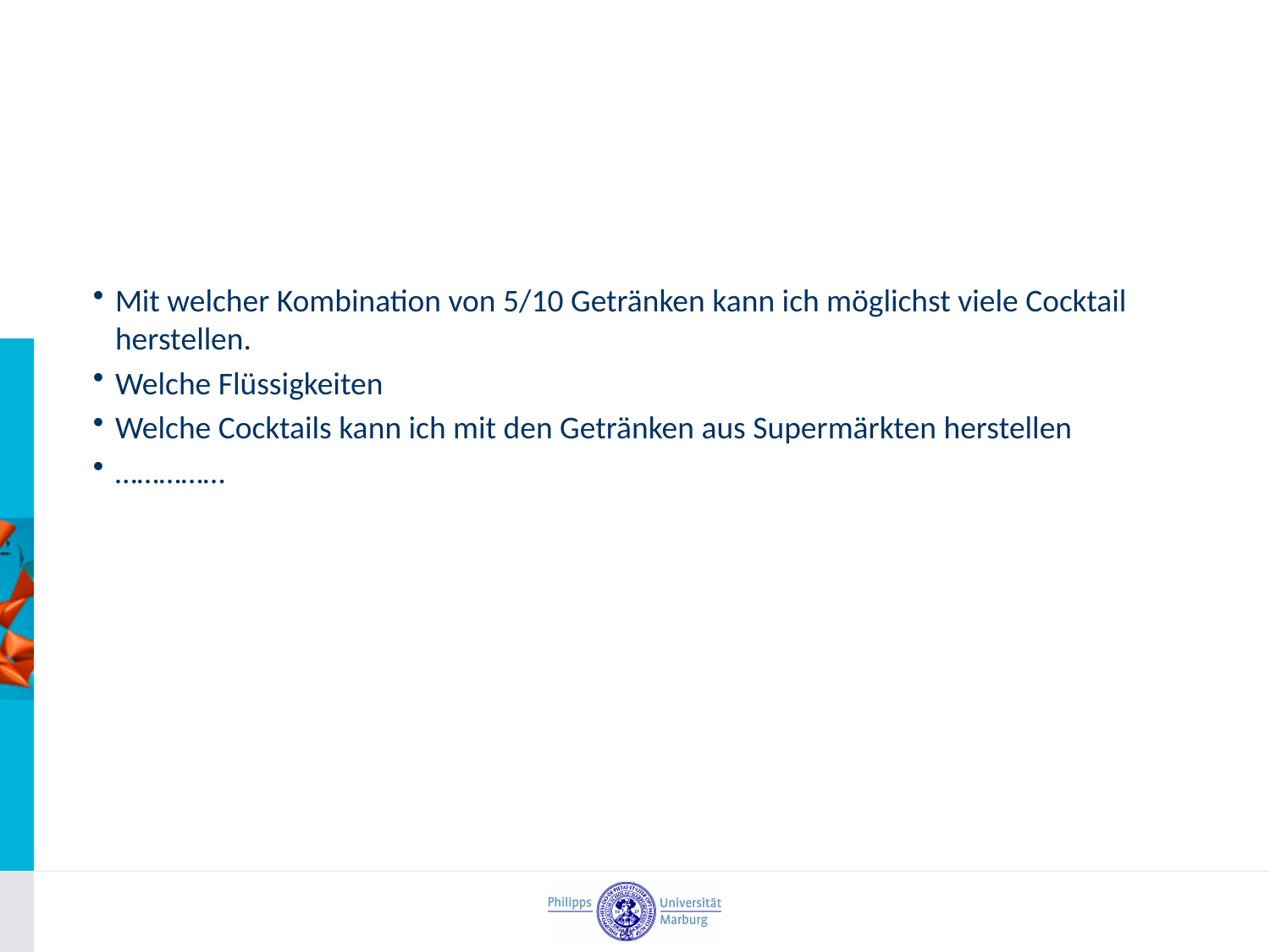

#
Mit welcher Kombination von 5/10 Getränken kann ich möglichst viele Cocktail herstellen.
Welche Flüssigkeiten
Welche Cocktails kann ich mit den Getränken aus Supermärkten herstellen
……………